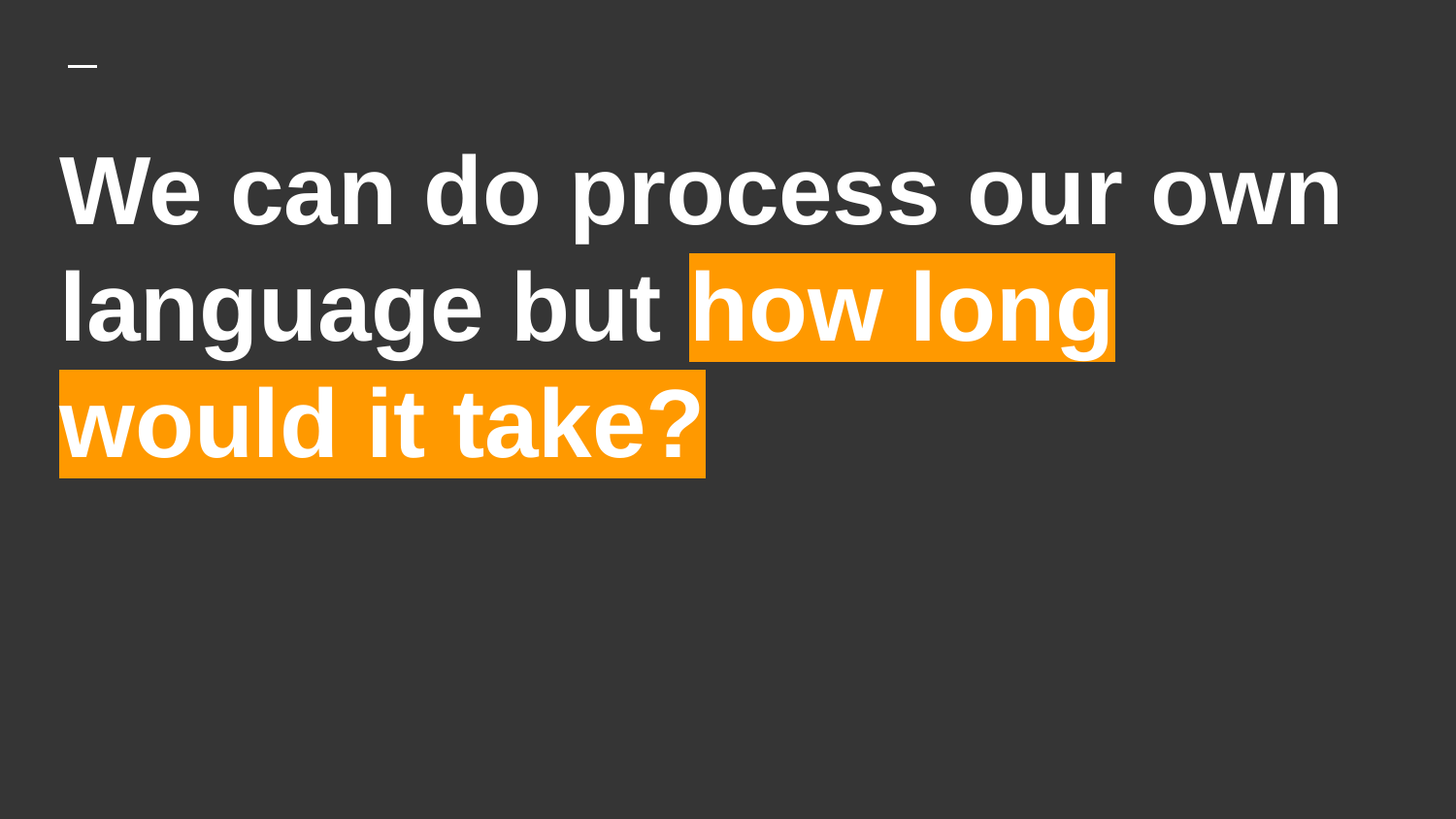

# We can do process our own language but how long would it take?